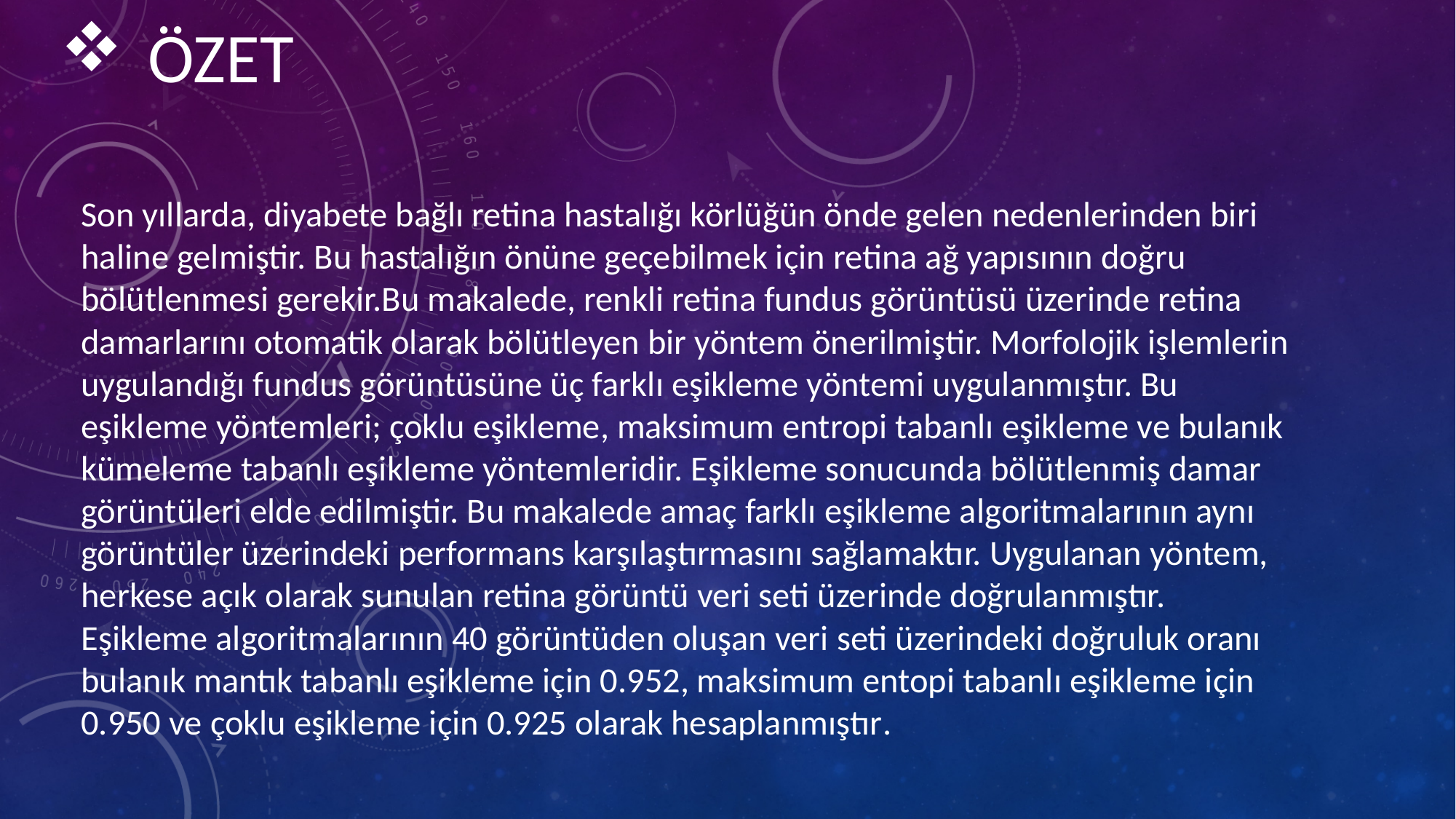

# ÖZET
Son yıllarda, diyabete bağlı retina hastalığı körlüğün önde gelen nedenlerinden biri haline gelmiştir. Bu hastalığın önüne geçebilmek için retina ağ yapısının doğru bölütlenmesi gerekir.Bu makalede, renkli retina fundus görüntüsü üzerinde retina damarlarını otomatik olarak bölütleyen bir yöntem önerilmiştir. Morfolojik işlemlerin uygulandığı fundus görüntüsüne üç farklı eşikleme yöntemi uygulanmıştır. Bu eşikleme yöntemleri; çoklu eşikleme, maksimum entropi tabanlı eşikleme ve bulanık kümeleme tabanlı eşikleme yöntemleridir. Eşikleme sonucunda bölütlenmiş damar görüntüleri elde edilmiştir. Bu makalede amaç farklı eşikleme algoritmalarının aynı görüntüler üzerindeki performans karşılaştırmasını sağlamaktır. Uygulanan yöntem, herkese açık olarak sunulan retina görüntü veri seti üzerinde doğrulanmıştır. Eşikleme algoritmalarının 40 görüntüden oluşan veri seti üzerindeki doğruluk oranı bulanık mantık tabanlı eşikleme için 0.952, maksimum entopi tabanlı eşikleme için 0.950 ve çoklu eşikleme için 0.925 olarak hesaplanmıştır.